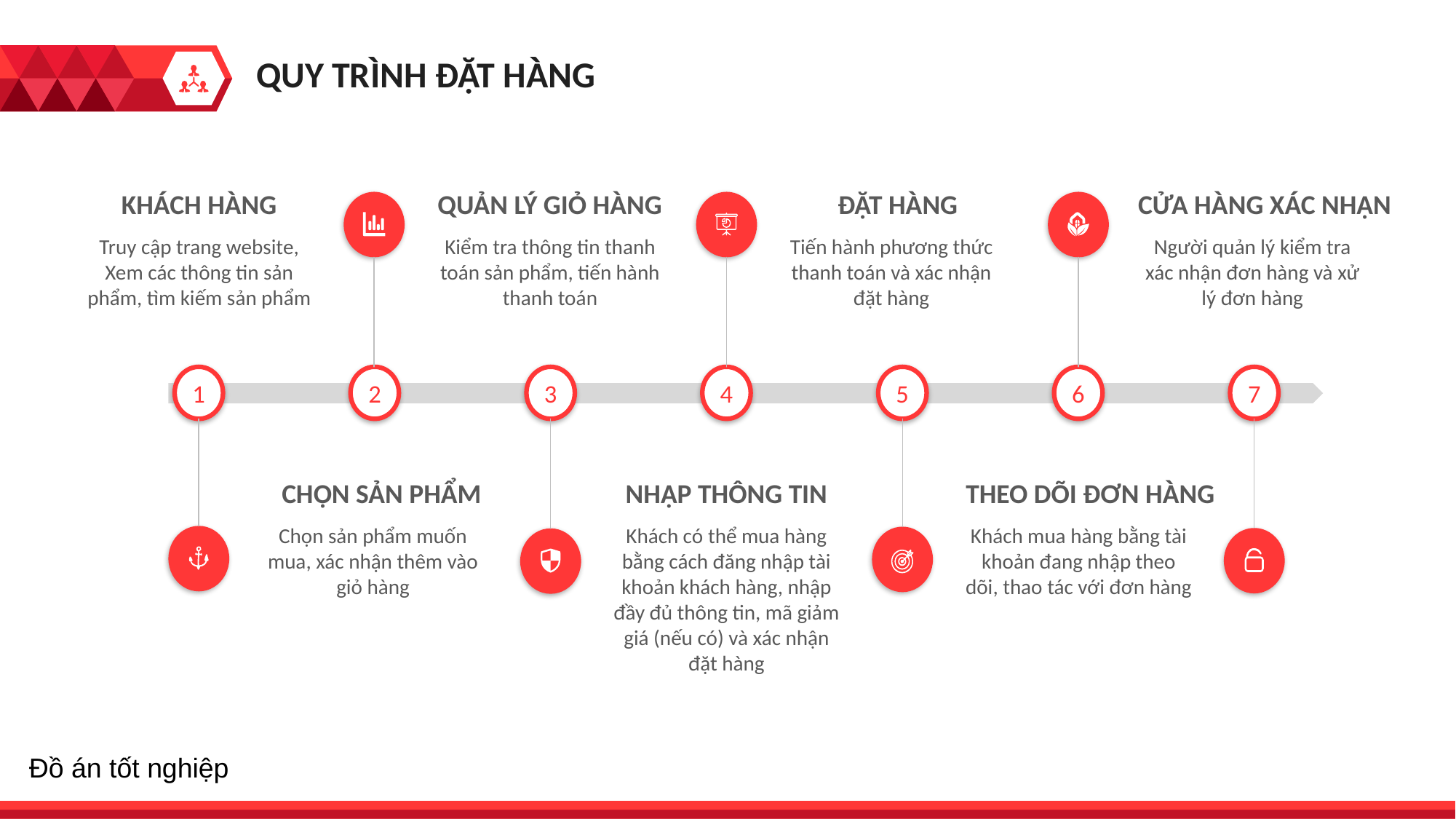

QUY TRÌNH ĐẶT HÀNG
KHÁCH HÀNG
Truy cập trang website, Xem các thông tin sản phẩm, tìm kiếm sản phẩm
QUẢN LÝ GIỎ HÀNG

Kiểm tra thông tin thanh toán sản phẩm, tiến hành thanh toán
ĐẶT HÀNG
Tiến hành phương thức thanh toán và xác nhận đặt hàng
CỬA HÀNG XÁC NHẬN
Người quản lý kiểm tra xác nhận đơn hàng và xử lý đơn hàng

1
2
3
4
5
6
7

CHỌN SẢN PHẨM
Chọn sản phẩm muốn mua, xác nhận thêm vào giỏ hàng
NHẬP THÔNG TIN
Khách có thể mua hàng bằng cách đăng nhập tài khoản khách hàng, nhập đầy đủ thông tin, mã giảm giá (nếu có) và xác nhận đặt hàng
THEO DÕI ĐƠN HÀNG
Khách mua hàng bằng tài khoản đang nhập theo dõi, thao tác với đơn hàng
Đồ án tốt nghiệp